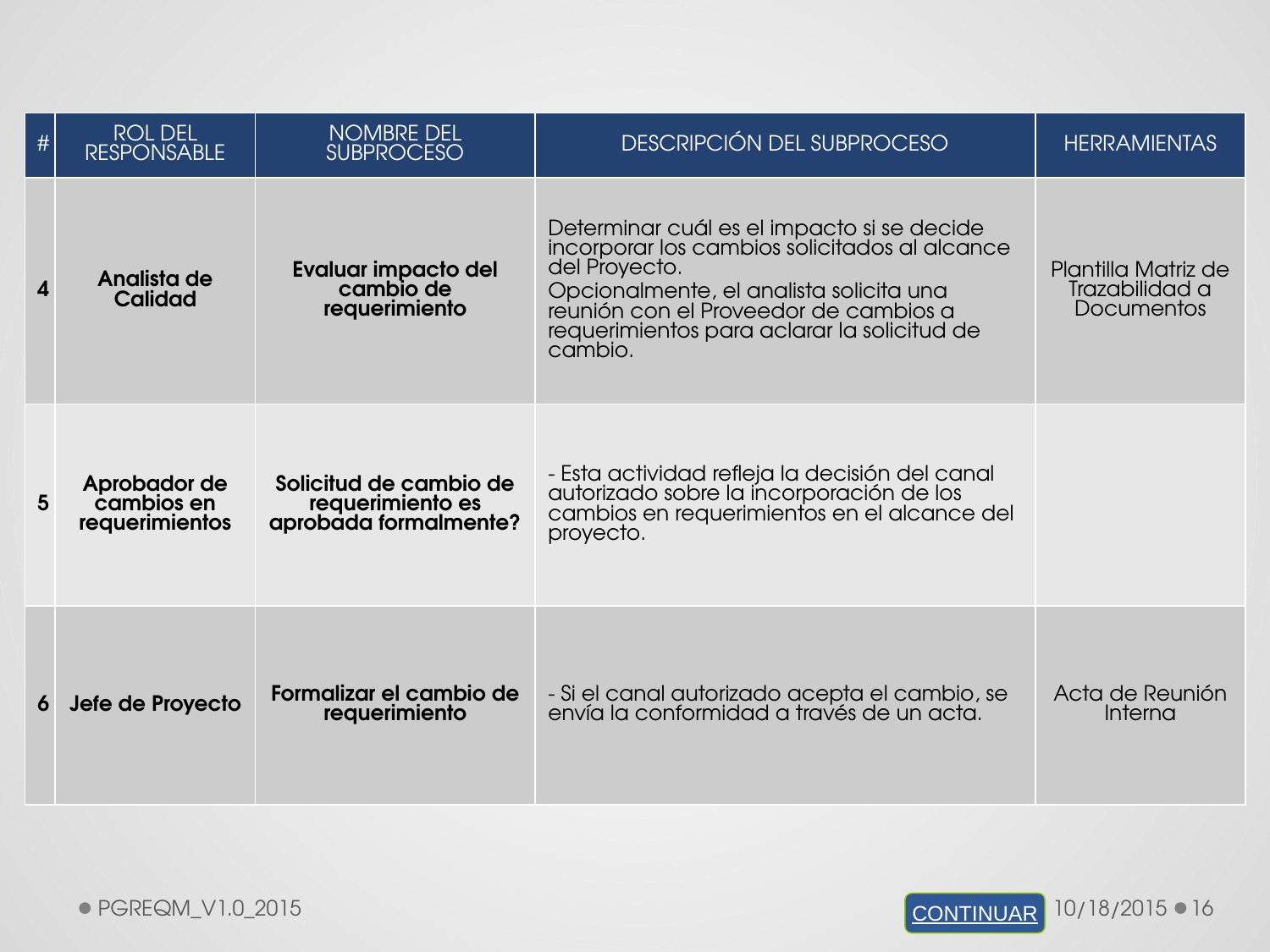

| # | ROL DEL RESPONSABLE | NOMBRE DEL SUBPROCESO | DESCRIPCIÓN DEL SUBPROCESO | HERRAMIENTAS |
| --- | --- | --- | --- | --- |
| 4 | Analista de Calidad | Evaluar impacto del cambio de requerimiento | Determinar cuál es el impacto si se decide incorporar los cambios solicitados al alcance del Proyecto. Opcionalmente, el analista solicita una reunión con el Proveedor de cambios a requerimientos para aclarar la solicitud de cambio. | Plantilla Matriz de Trazabilidad a Documentos |
| 5 | Aprobador de cambios en requerimientos | Solicitud de cambio de requerimiento es aprobada formalmente? | - Esta actividad refleja la decisión del canal autorizado sobre la incorporación de los cambios en requerimientos en el alcance del proyecto. |  |
| 6 | Jefe de Proyecto | Formalizar el cambio de requerimiento | - Si el canal autorizado acepta el cambio, se envía la conformidad a través de un acta. | Acta de Reunión Interna |
PGREQM_V1.0_2015
10/18/2015
16
CONTINUAR